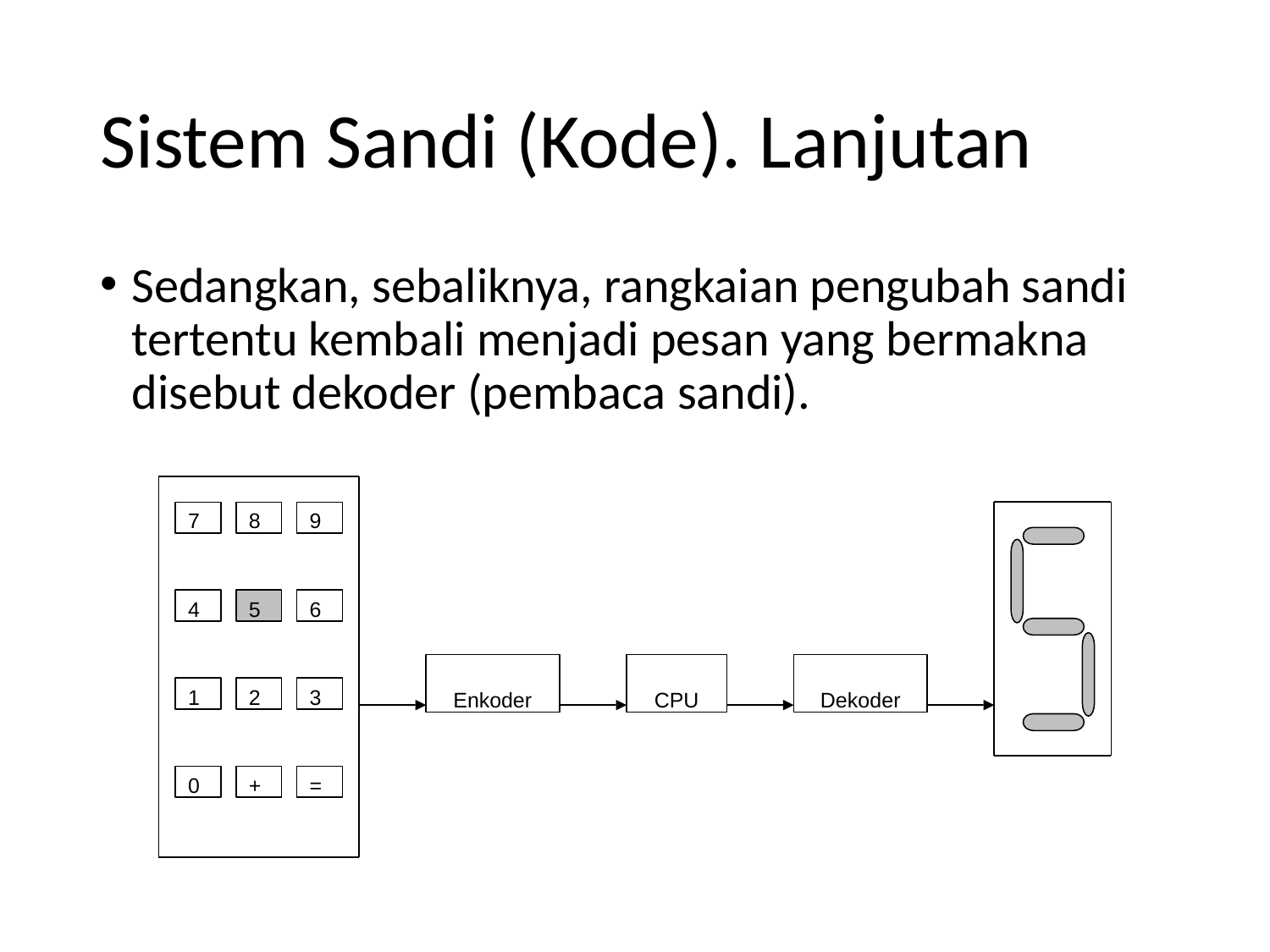

# Sistem Sandi (Kode). Lanjutan
Sedangkan, sebaliknya, rangkaian pengubah sandi tertentu kembali menjadi pesan yang bermakna disebut dekoder (pembaca sandi).

7
8
9

4
5
6

Enkoder

CPU

Dekoder
1
2
3

0
+
=